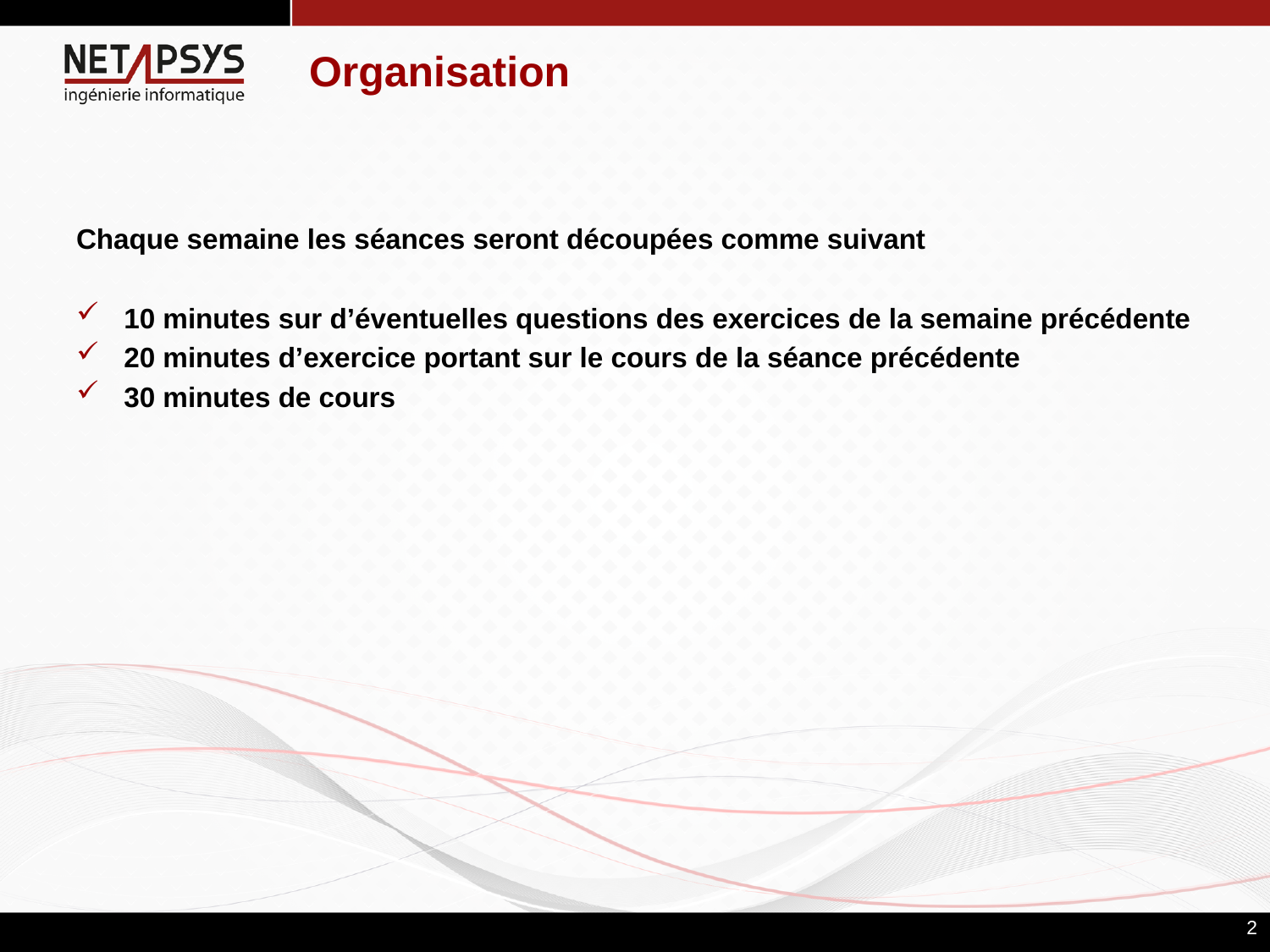

# Organisation

Chaque semaine les séances seront découpées comme suivant

10 minutes sur d’éventuelles questions des exercices de la semaine précédente
20 minutes d’exercice portant sur le cours de la séance précédente
30 minutes de cours

2